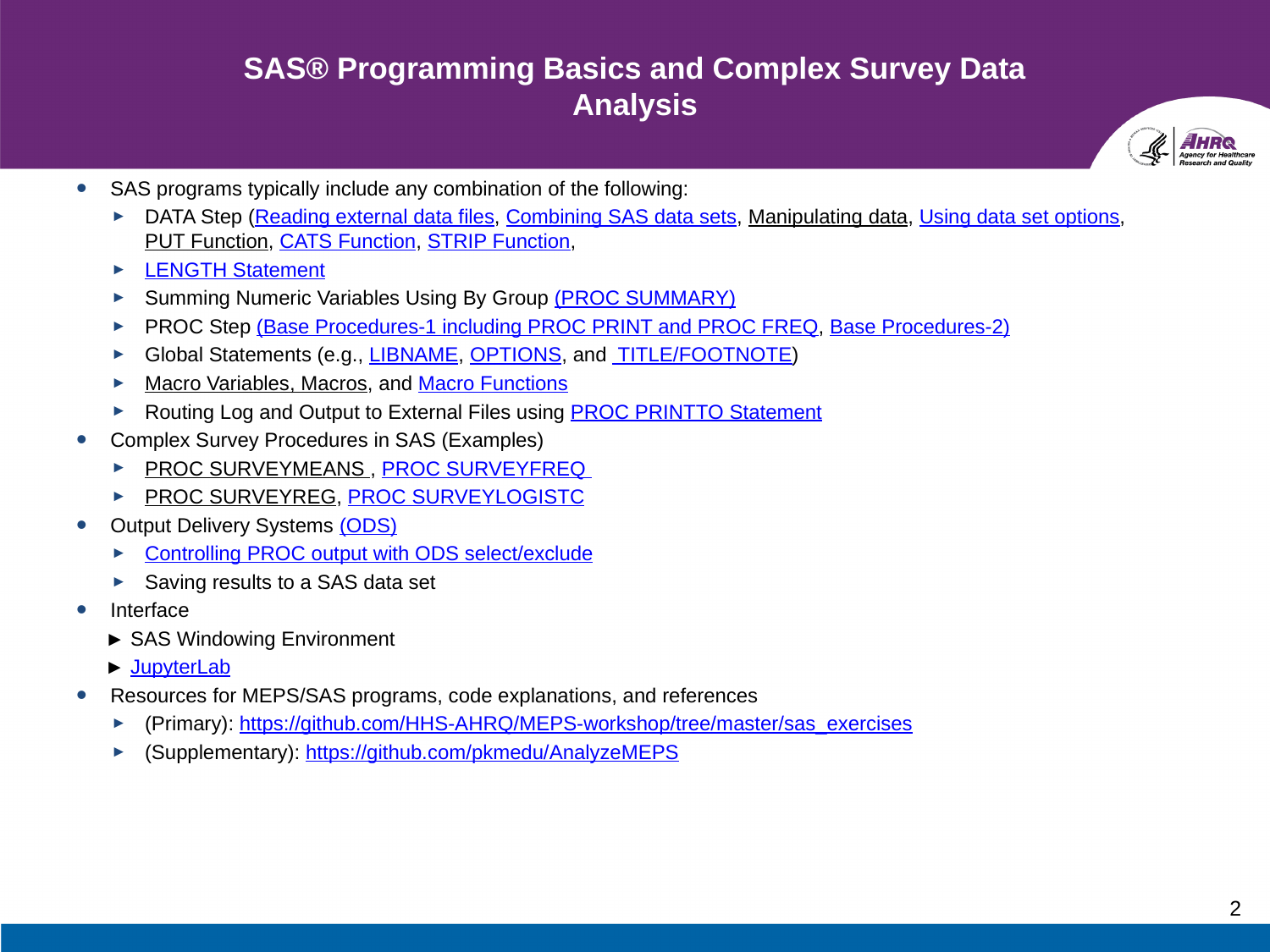

# SAS® Programming Basics and Complex Survey Data Analysis
SAS programs typically include any combination of the following:
DATA Step (Reading external data files, Combining SAS data sets, Manipulating data, Using data set options, PUT Function, CATS Function, STRIP Function,
LENGTH Statement
Summing Numeric Variables Using By Group (PROC SUMMARY)
PROC Step (Base Procedures-1 including PROC PRINT and PROC FREQ, Base Procedures-2)
Global Statements (e.g., LIBNAME, OPTIONS, and  TITLE/FOOTNOTE)
Macro Variables, Macros, and Macro Functions
Routing Log and Output to External Files using PROC PRINTTO Statement
Complex Survey Procedures in SAS (Examples)
PROC SURVEYMEANS , PROC SURVEYFREQ
PROC SURVEYREG, PROC SURVEYLOGISTC
Output Delivery Systems (ODS)
Controlling PROC output with ODS select/exclude
Saving results to a SAS data set
Interface
     ► SAS Windowing Environment
     ► JupyterLab
Resources for MEPS/SAS programs, code explanations, and references
(Primary): https://github.com/HHS-AHRQ/MEPS-workshop/tree/master/sas_exercises
(Supplementary): https://github.com/pkmedu/AnalyzeMEPS

2